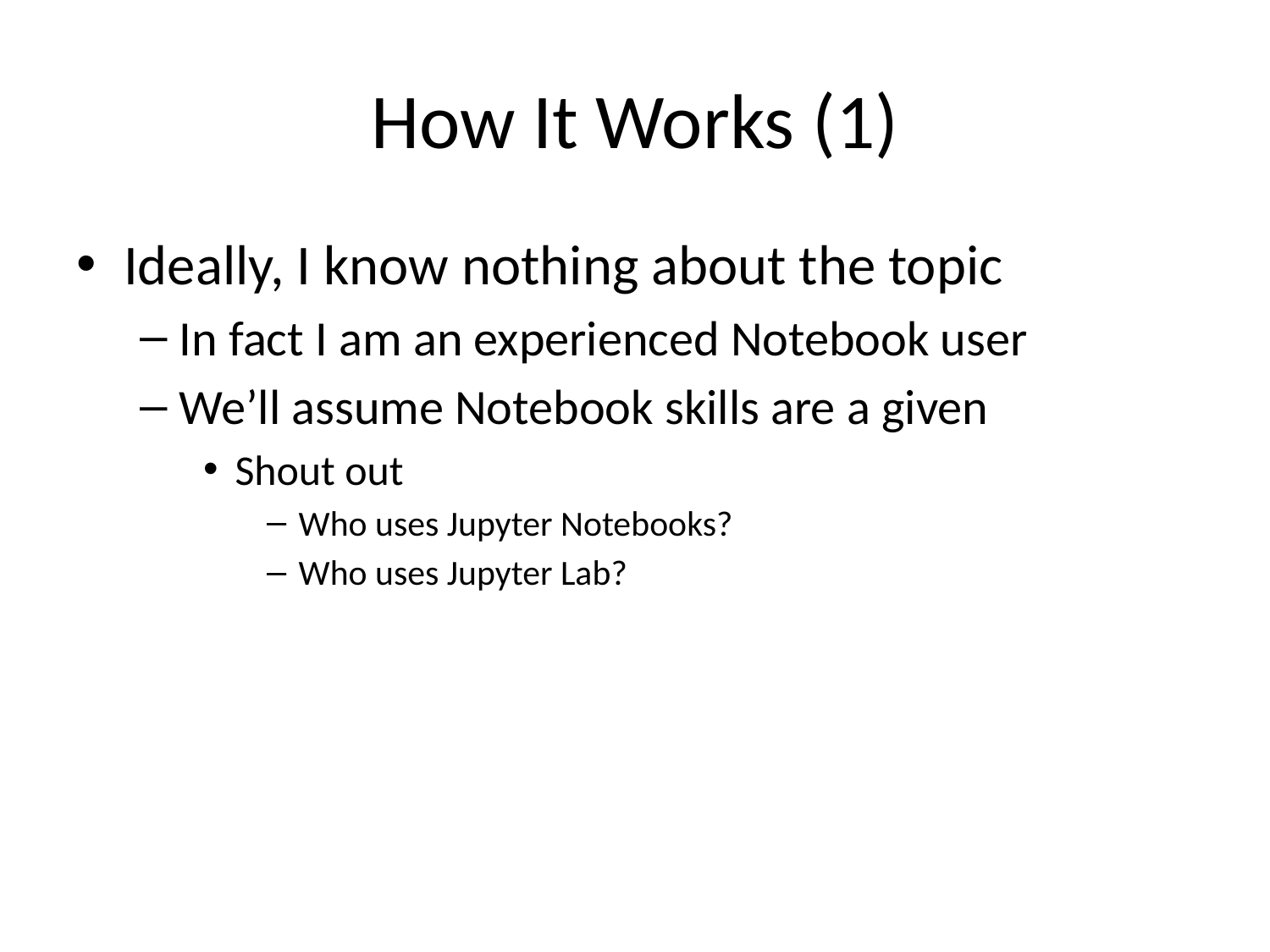

# How It Works (1)
Ideally, I know nothing about the topic
In fact I am an experienced Notebook user
We’ll assume Notebook skills are a given
Shout out
Who uses Jupyter Notebooks?
Who uses Jupyter Lab?